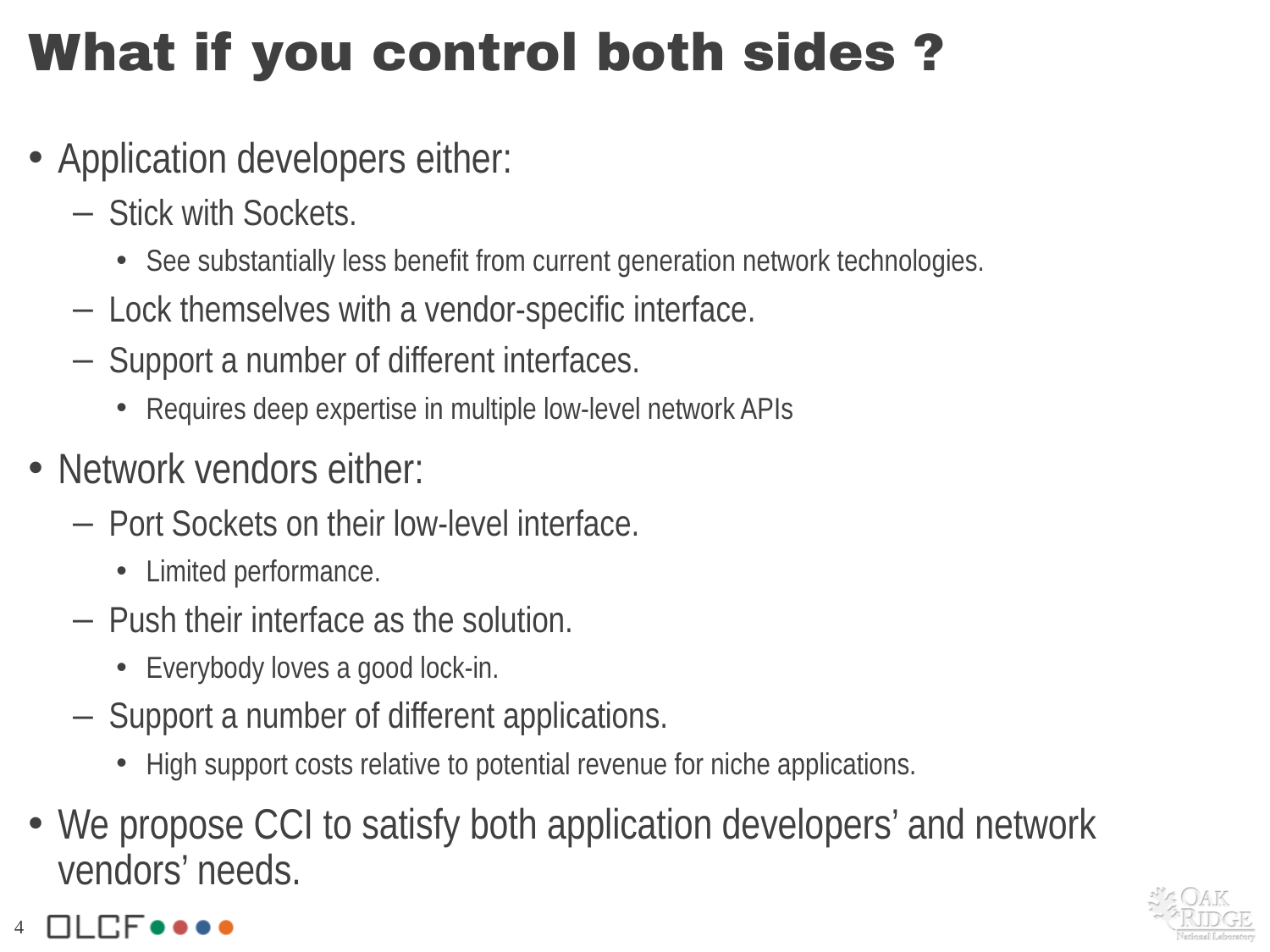

# What if you control both sides ?
Application developers either:
Stick with Sockets.
See substantially less benefit from current generation network technologies.
Lock themselves with a vendor-specific interface.
Support a number of different interfaces.
Requires deep expertise in multiple low-level network APIs
Network vendors either:
Port Sockets on their low-level interface.
Limited performance.
Push their interface as the solution.
Everybody loves a good lock-in.
Support a number of different applications.
High support costs relative to potential revenue for niche applications.
We propose CCI to satisfy both application developers’ and network vendors’ needs.